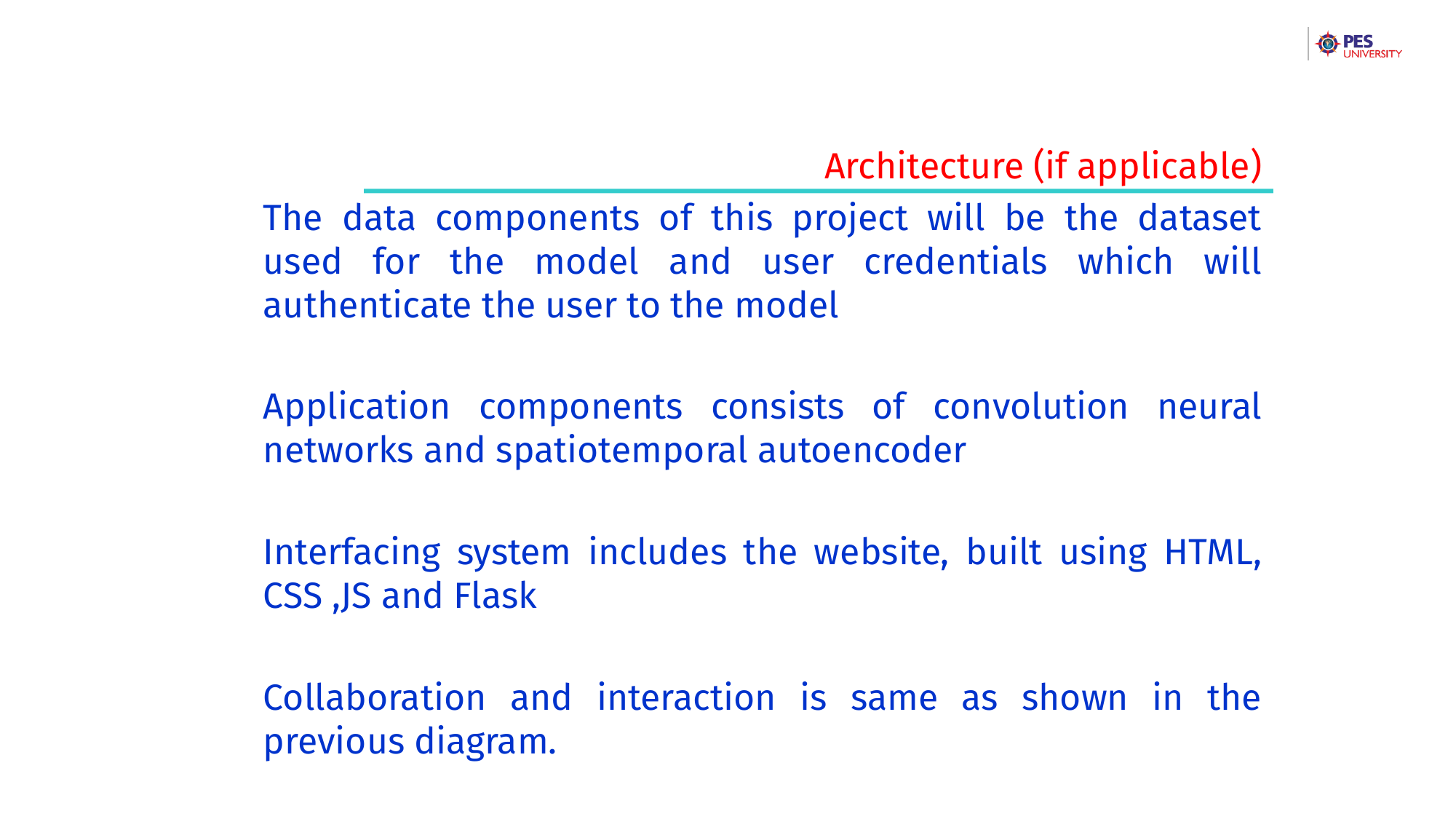

Architecture (if applicable)

The data components of this project will be the dataset used for the model and user credentials which will authenticate the user to the model

Application components consists of convolution neural networks and spatiotemporal autoencoder

Interfacing system includes the website, built using HTML, CSS ,JS and Flask

Collaboration and interaction is same as shown in the previous diagram.